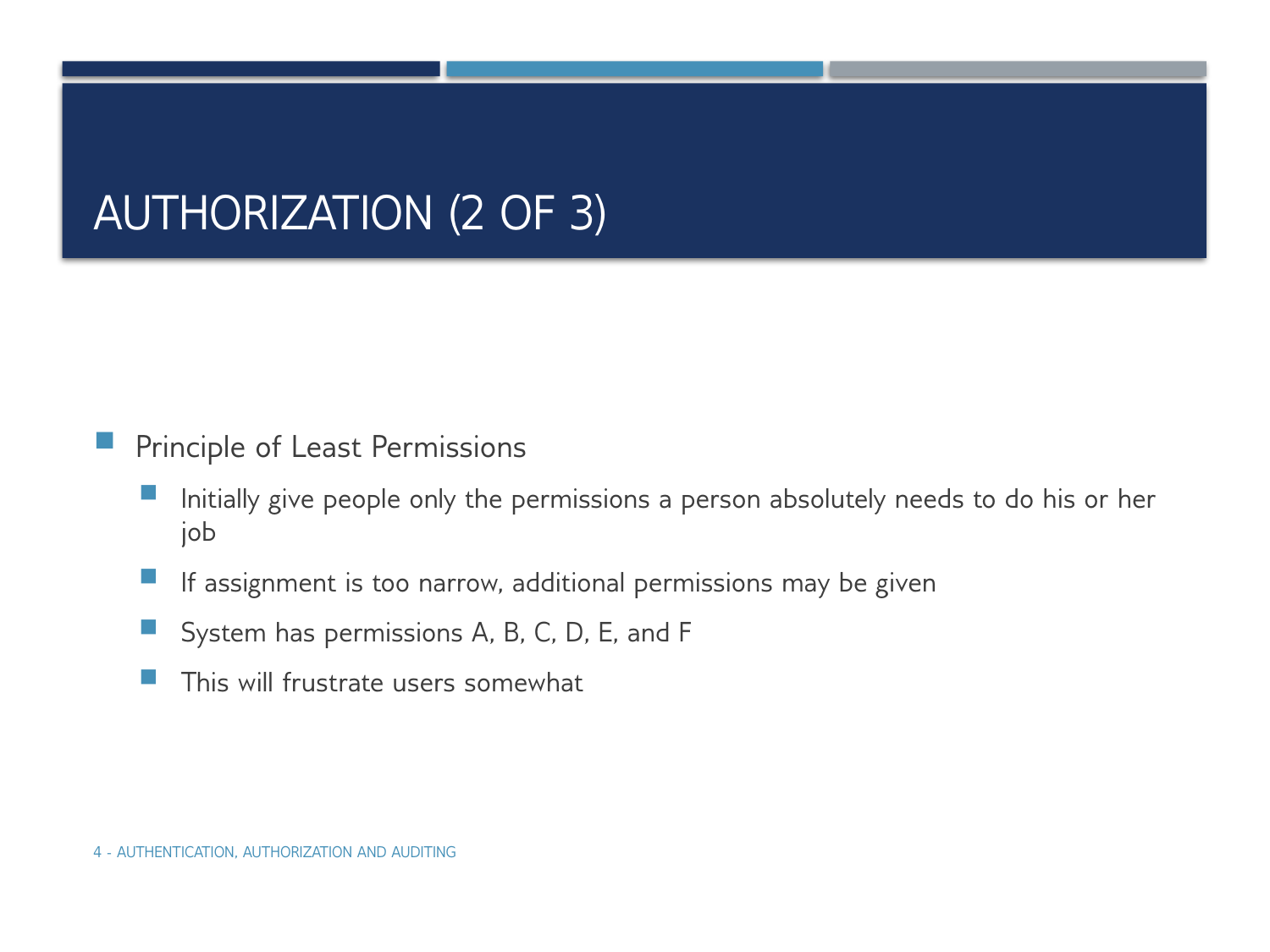

# Authorization (2 of 3)
Principle of Least Permissions
Initially give people only the permissions a person absolutely needs to do his or her job
If assignment is too narrow, additional permissions may be given
System has permissions A, B, C, D, E, and F
This will frustrate users somewhat
4 - Authentication, Authorization and Auditing
5-31